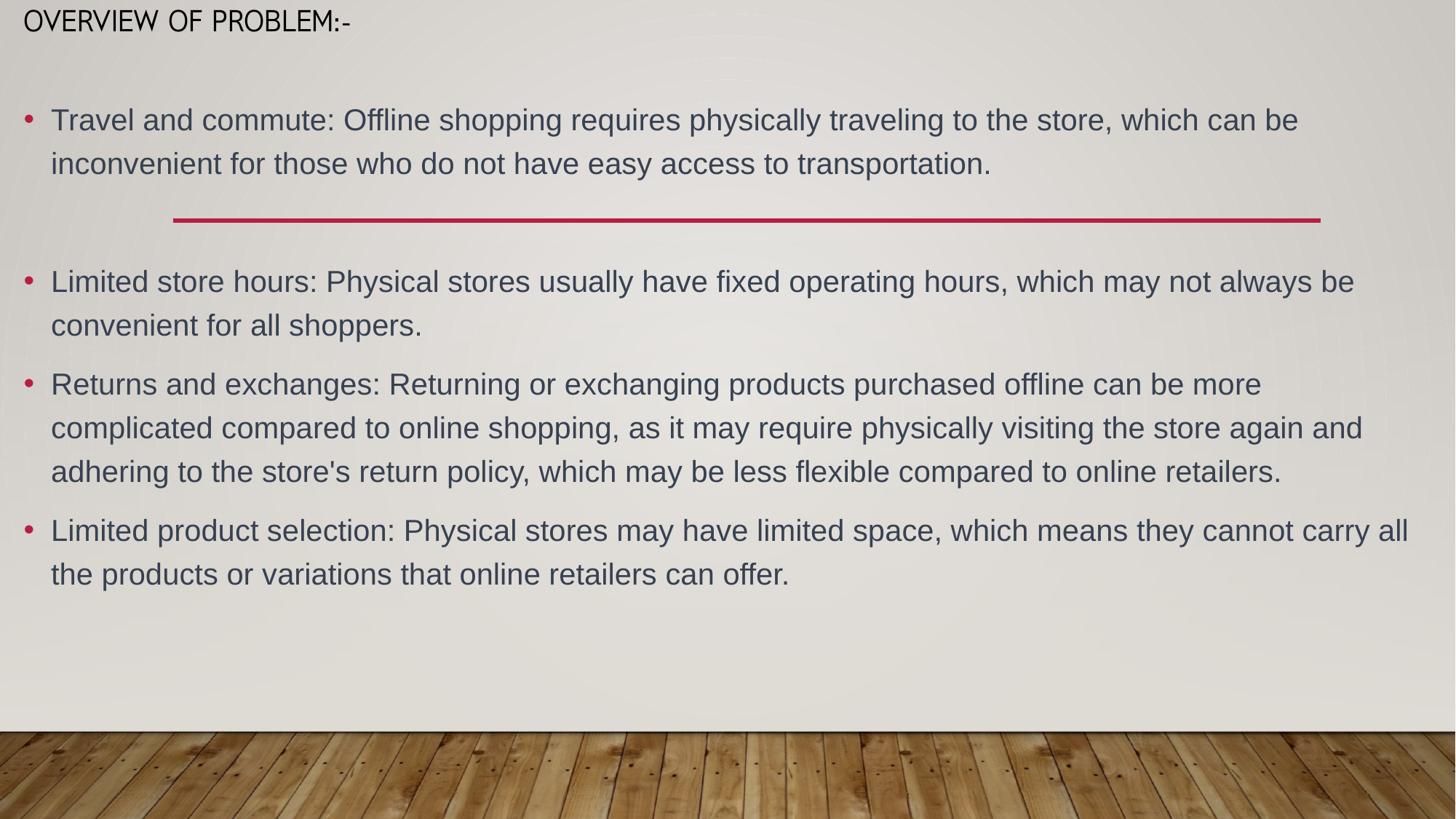

# Overview of problem:-
Travel and commute: Offline shopping requires physically traveling to the store, which can be inconvenient for those who do not have easy access to transportation.

Limited store hours: Physical stores usually have fixed operating hours, which may not always be convenient for all shoppers.
Returns and exchanges: Returning or exchanging products purchased offline can be more complicated compared to online shopping, as it may require physically visiting the store again and adhering to the store's return policy, which may be less flexible compared to online retailers.
Limited product selection: Physical stores may have limited space, which means they cannot carry all the products or variations that online retailers can offer.